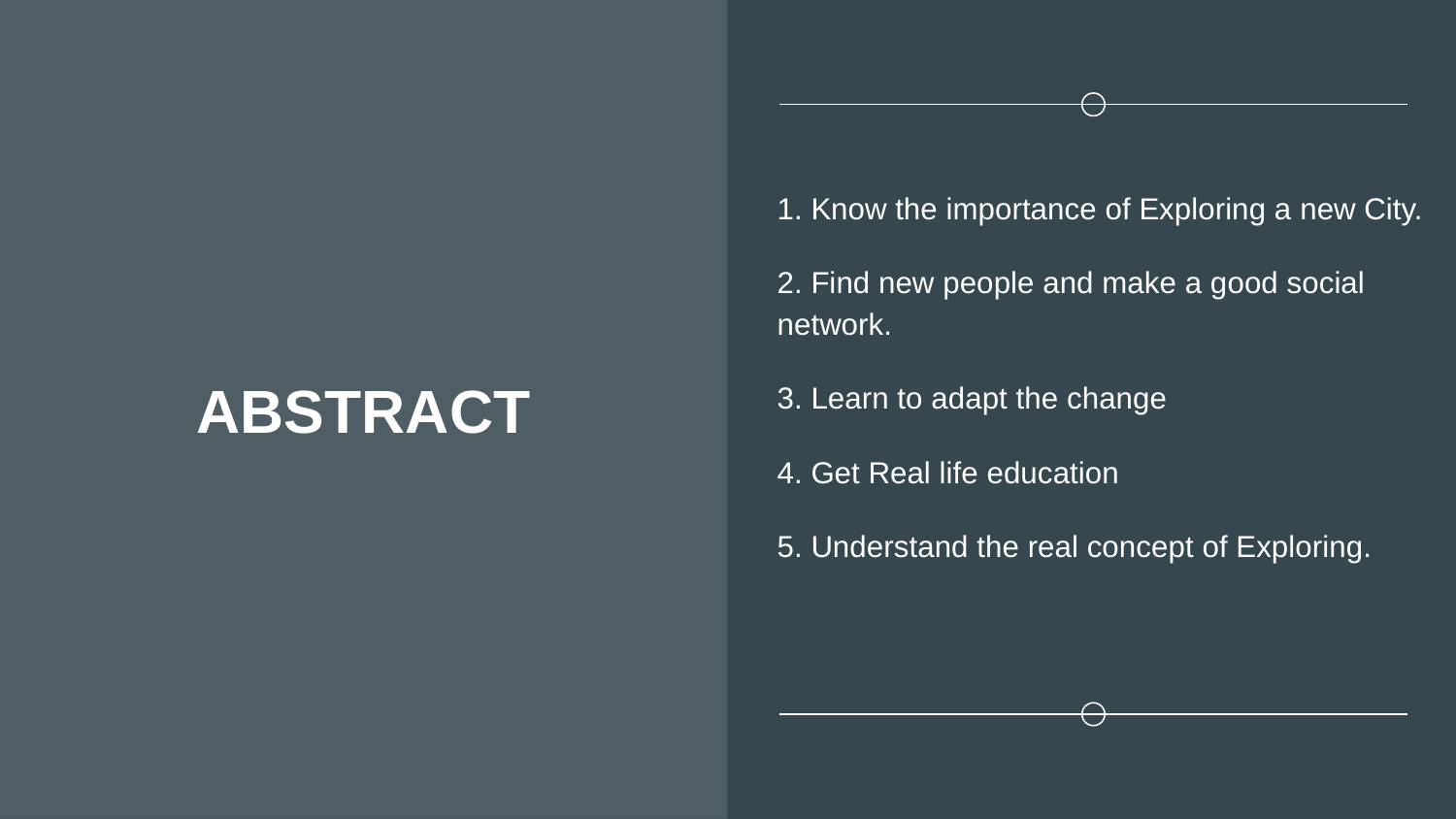

1. Know the importance of Exploring a new City.
2. Find new people and make a good social network.
3. Learn to adapt the change
4. Get Real life education
5. Understand the real concept of Exploring.

# ABSTRACT